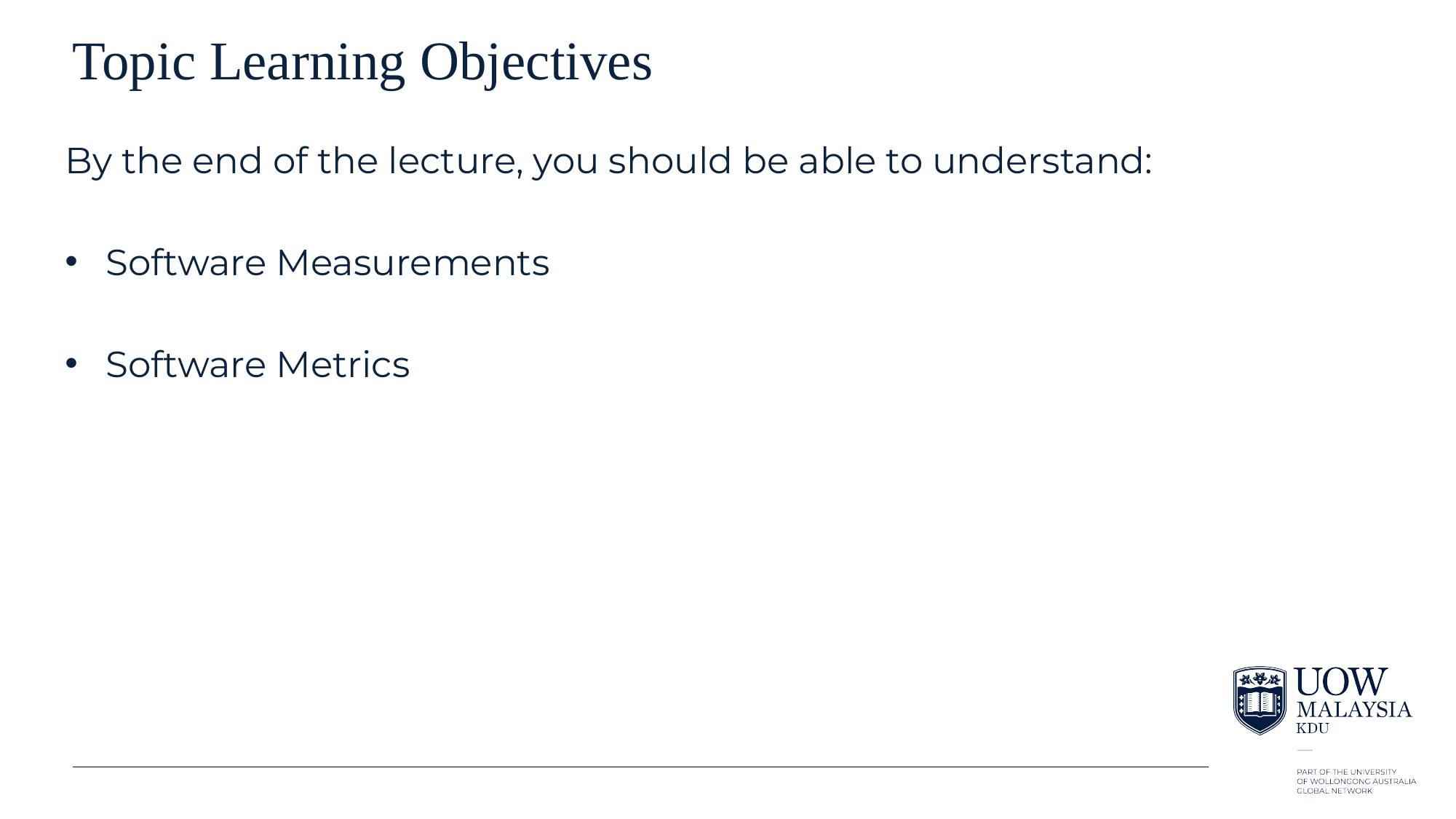

# Topic Learning Objectives
By the end of the lecture, you should be able to understand:

Software Measurements

Software Metrics